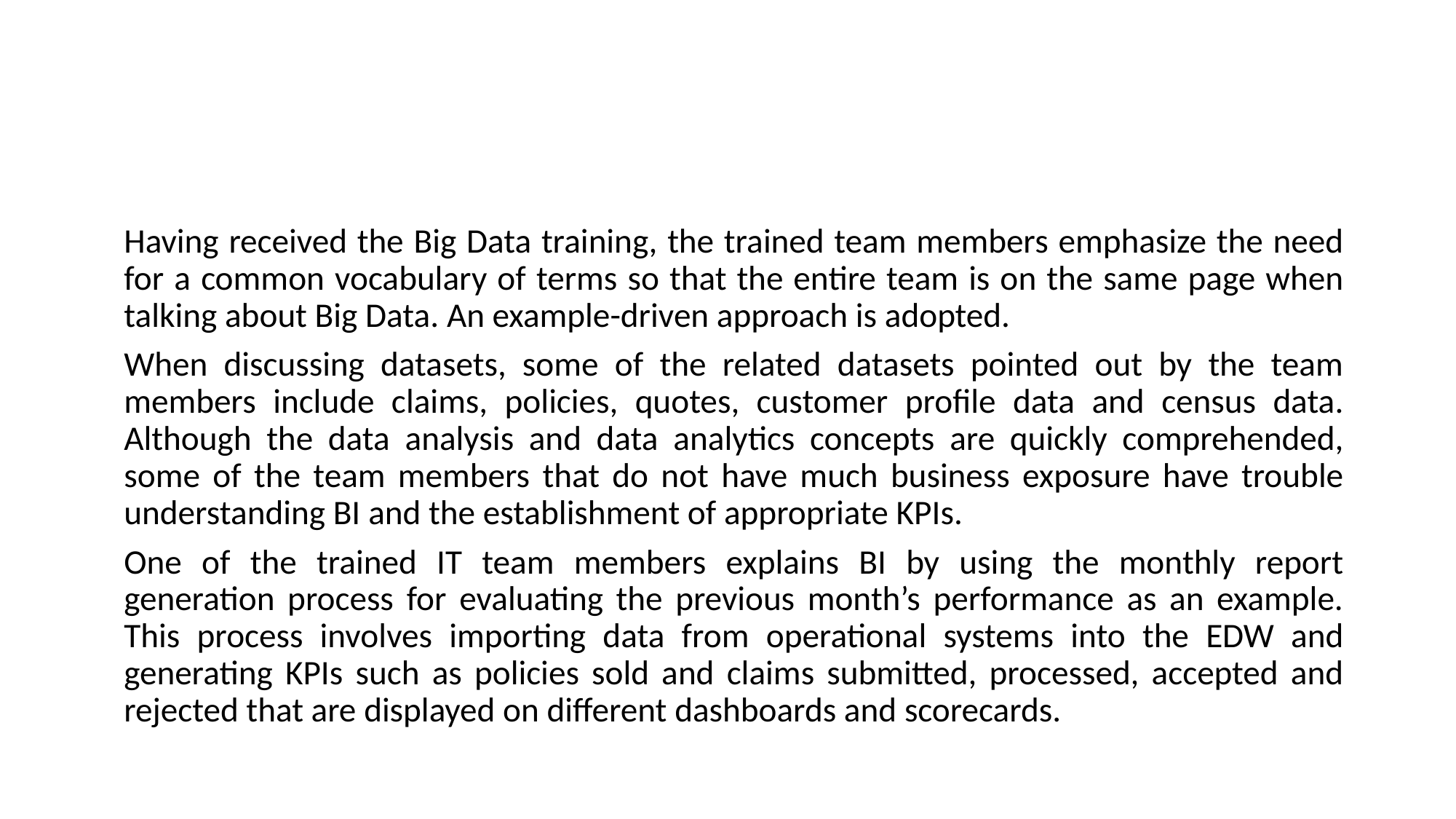

#
Having received the Big Data training, the trained team members emphasize the need for a common vocabulary of terms so that the entire team is on the same page when talking about Big Data. An example-driven approach is adopted.
When discussing datasets, some of the related datasets pointed out by the team members include claims, policies, quotes, customer profile data and census data. Although the data analysis and data analytics concepts are quickly comprehended, some of the team members that do not have much business exposure have trouble understanding BI and the establishment of appropriate KPIs.
One of the trained IT team members explains BI by using the monthly report generation process for evaluating the previous month’s performance as an example. This process involves importing data from operational systems into the EDW and generating KPIs such as policies sold and claims submitted, processed, accepted and rejected that are displayed on different dashboards and scorecards.